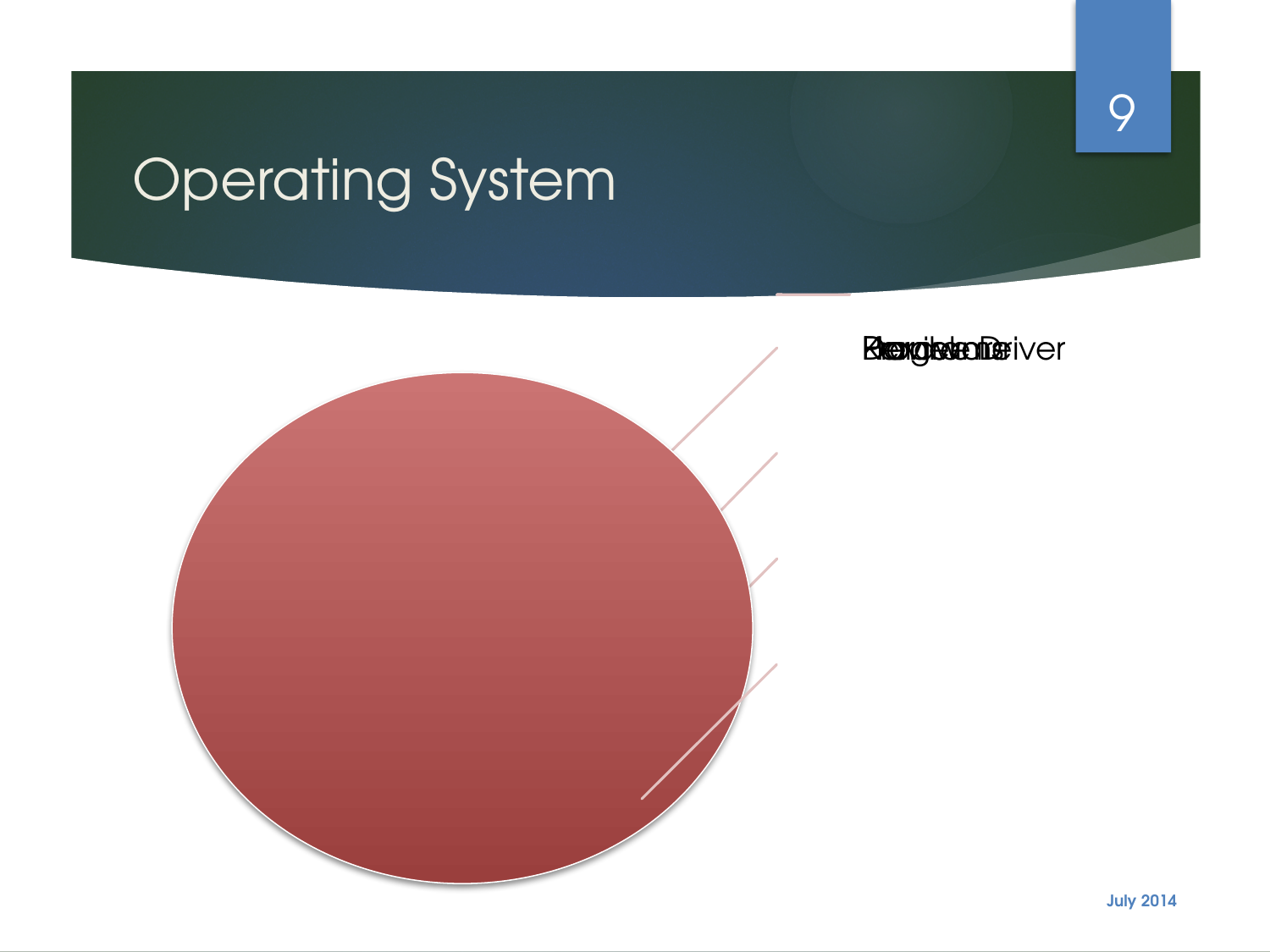

9
# Operating System
Hardware
Kernel
Programs
Device Driver
July 2014